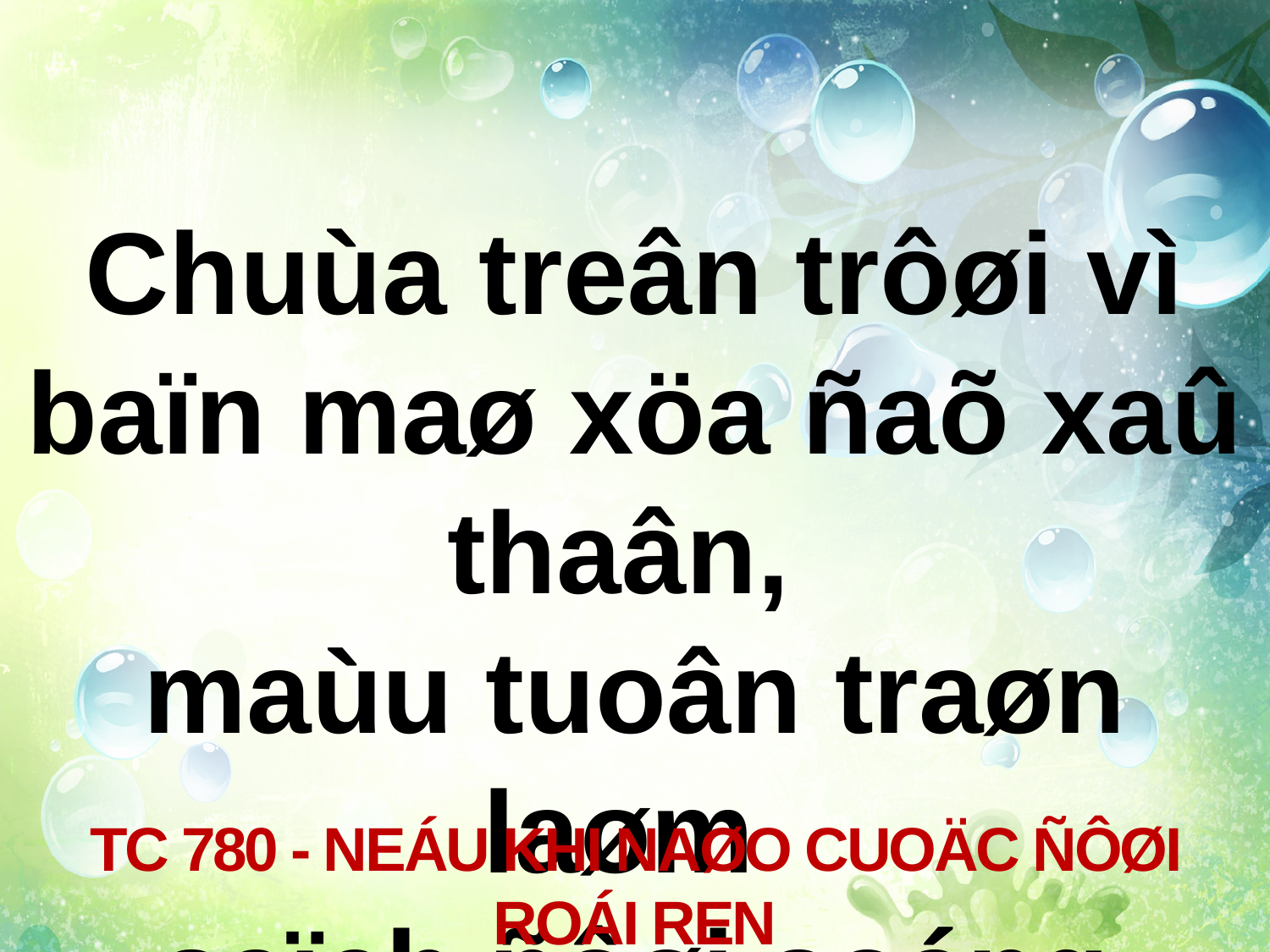

Chuùa treân trôøi vì baïn maø xöa ñaõ xaû thaân,
maùu tuoân traøn laøm
saïch ñôøi soáng buøn nhô.
TC 780 - NEÁU KHI NAØO CUOÄC ÑÔØI ROÁI REN